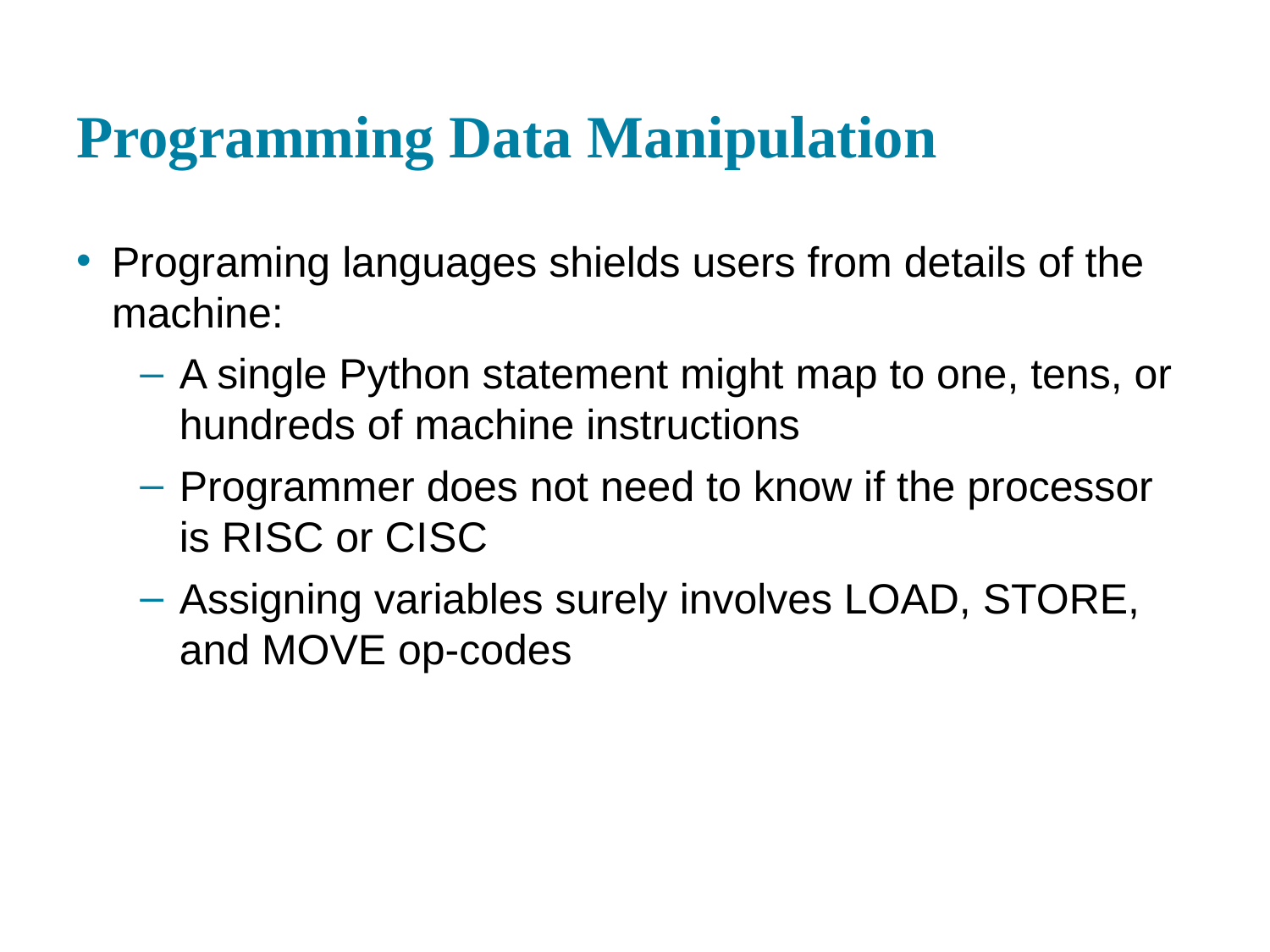

# Programming Data Manipulation
Programing languages shields users from details of the machine:
A single Python statement might map to one, tens, or hundreds of machine instructions
Programmer does not need to know if the processor is R I S C or C I S C
Assigning variables surely involves LOAD, STORE, and MOVE op-codes